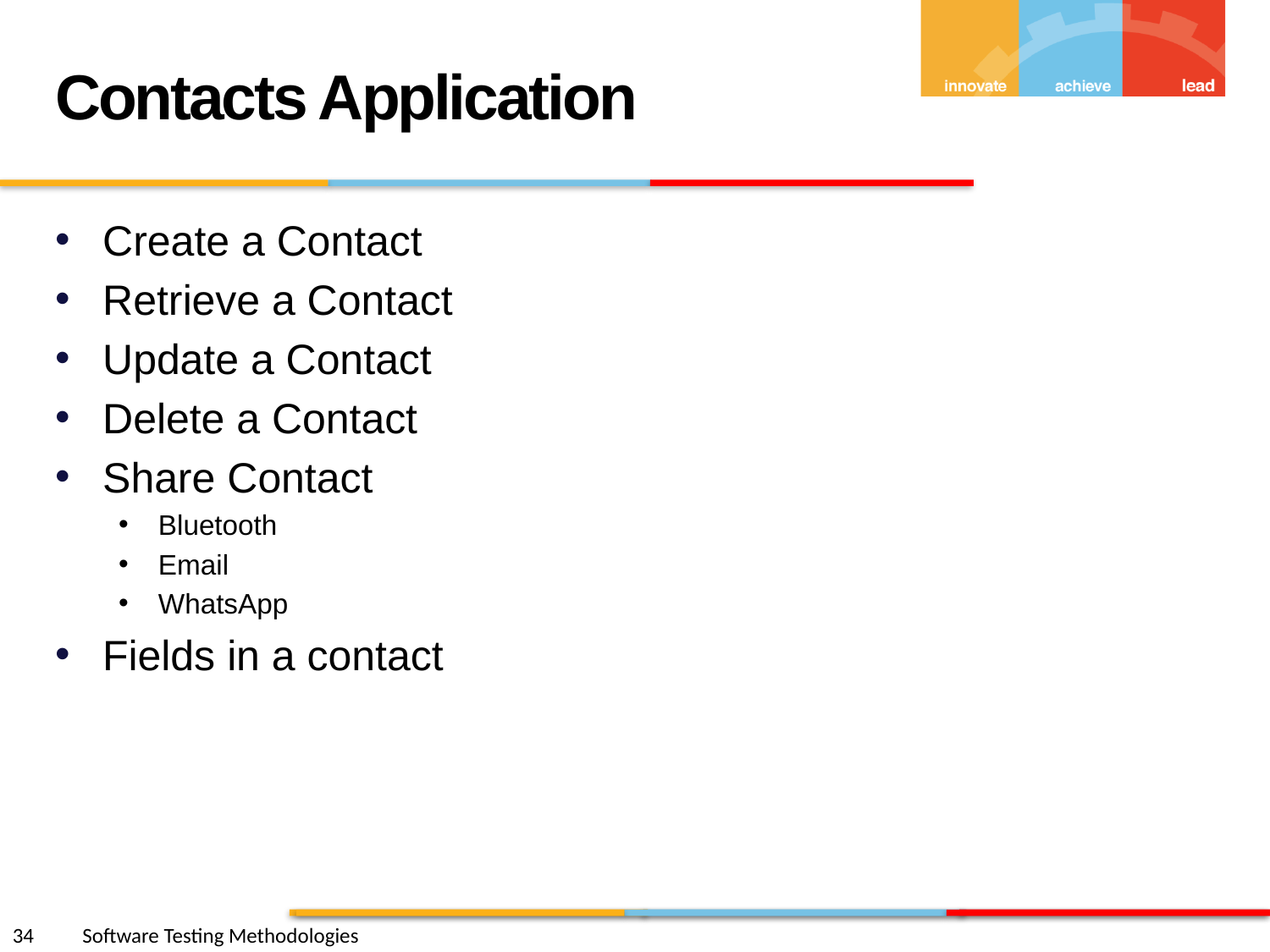

Contacts Application
Create a Contact
Retrieve a Contact
Update a Contact
Delete a Contact
Share Contact
Bluetooth
Email
WhatsApp
Fields in a contact